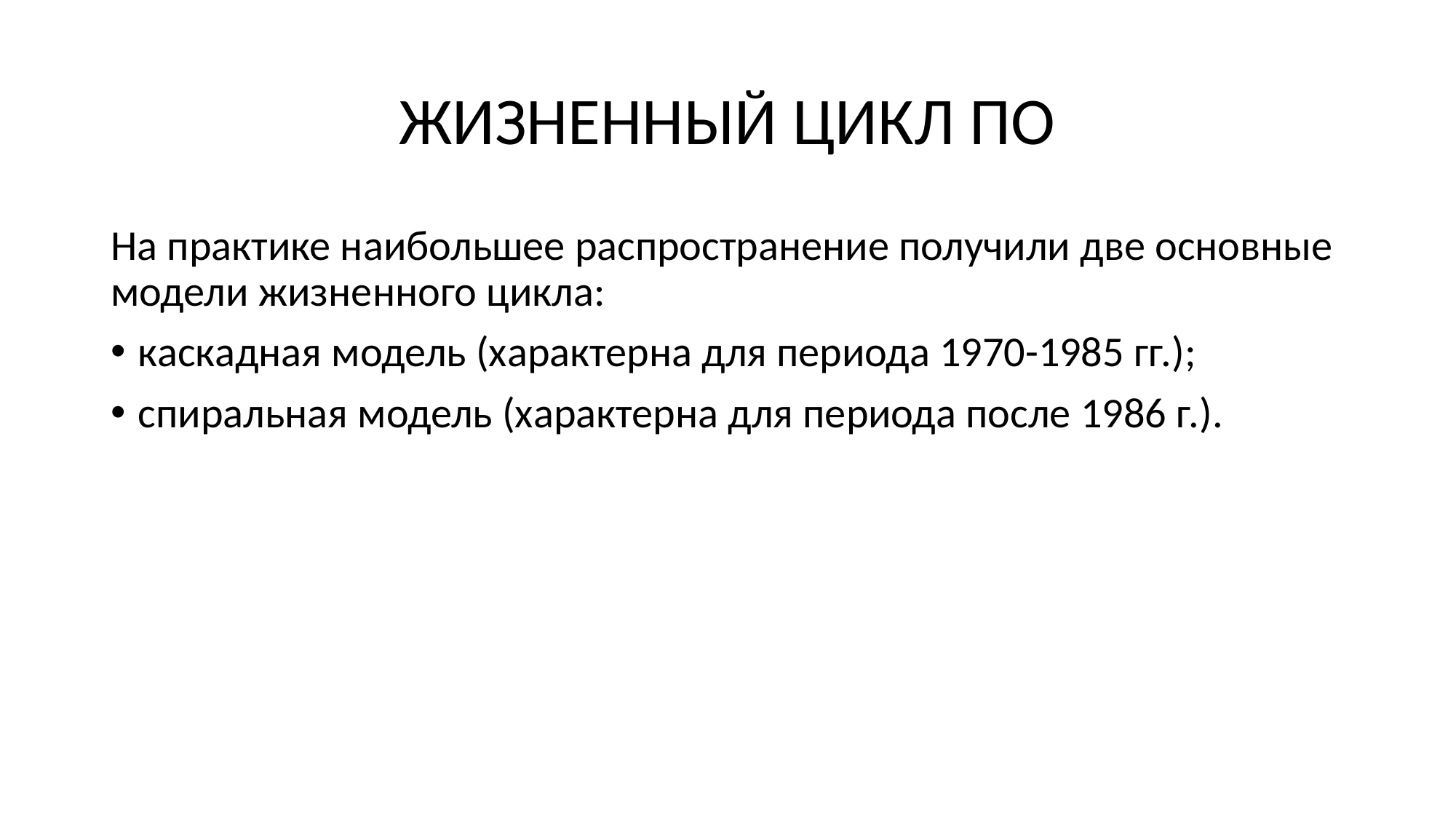

# ЖИЗНЕННЫЙ ЦИКЛ ПО
На практике наибольшее распространение получили две основные модели жизненного цикла:
каскадная модель (характерна для периода 1970-1985 гг.);
спиральная модель (характерна для периода после 1986 г.).